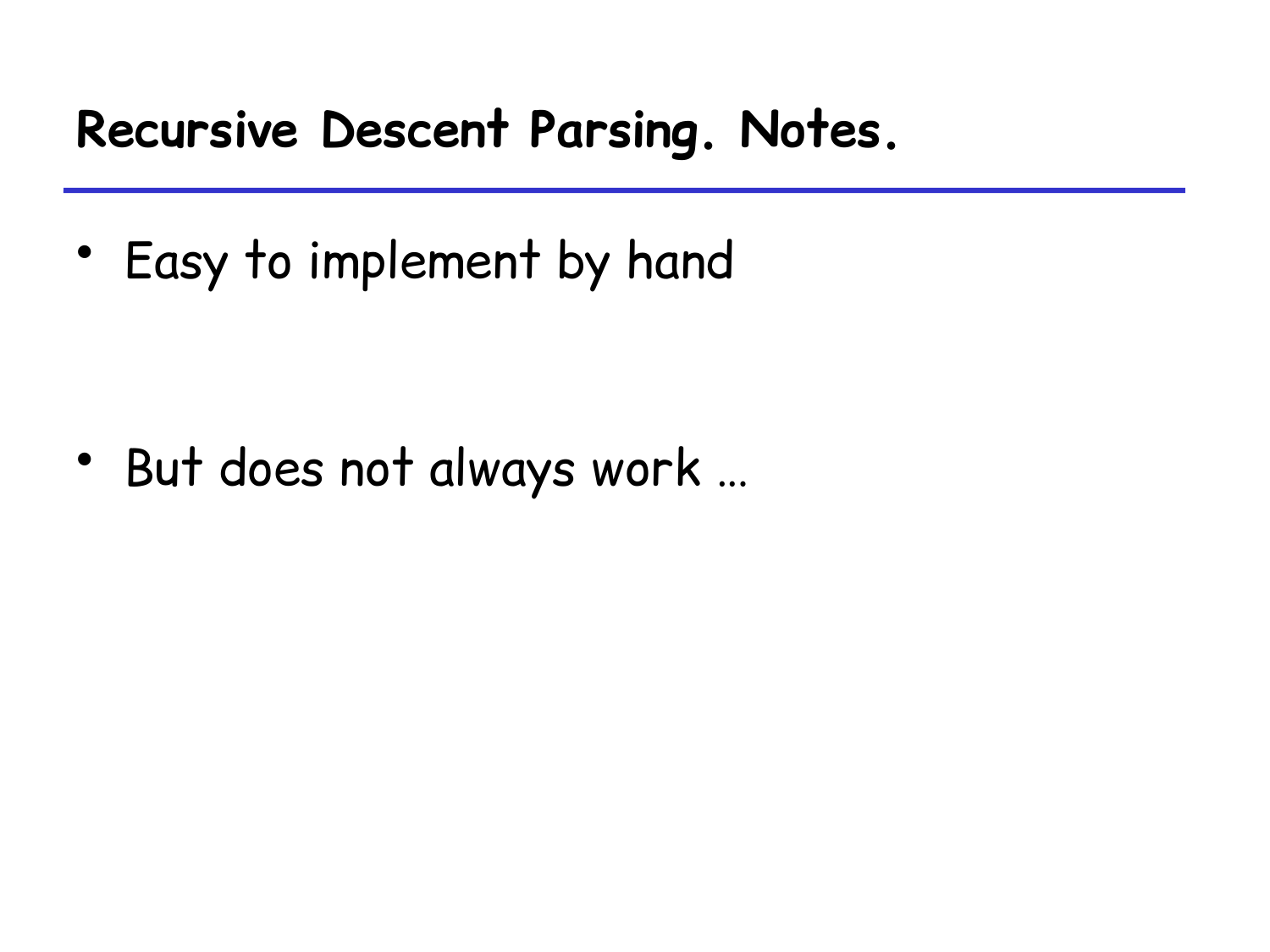

# Recursive Descent Parsing. Notes.
Easy to implement by hand

But does not always work …

73